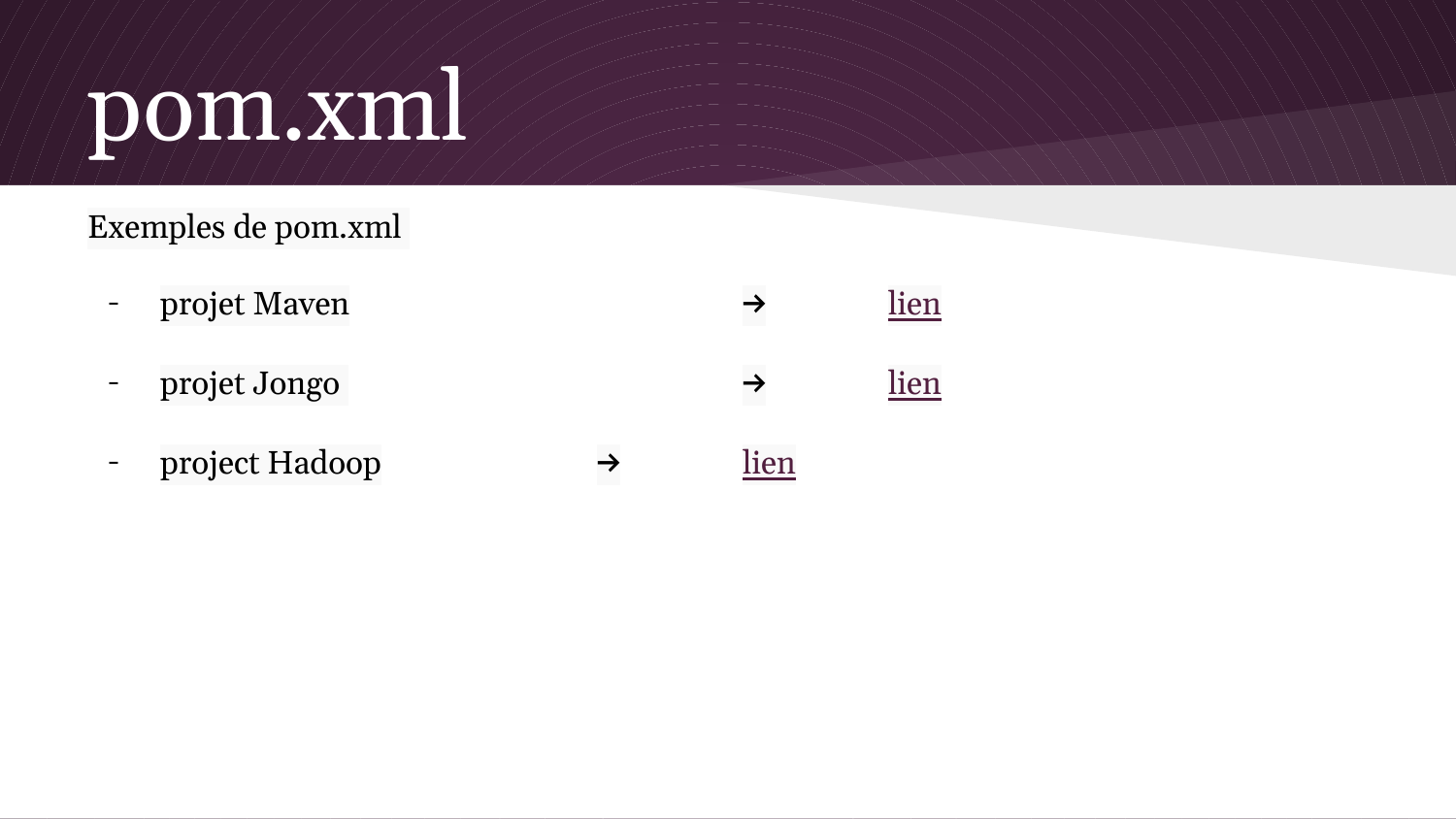

# pom.xml
Exemples de pom.xml

projet Maven			→	lien

projet Jongo 			→	lien

project Hadoop		→	lien